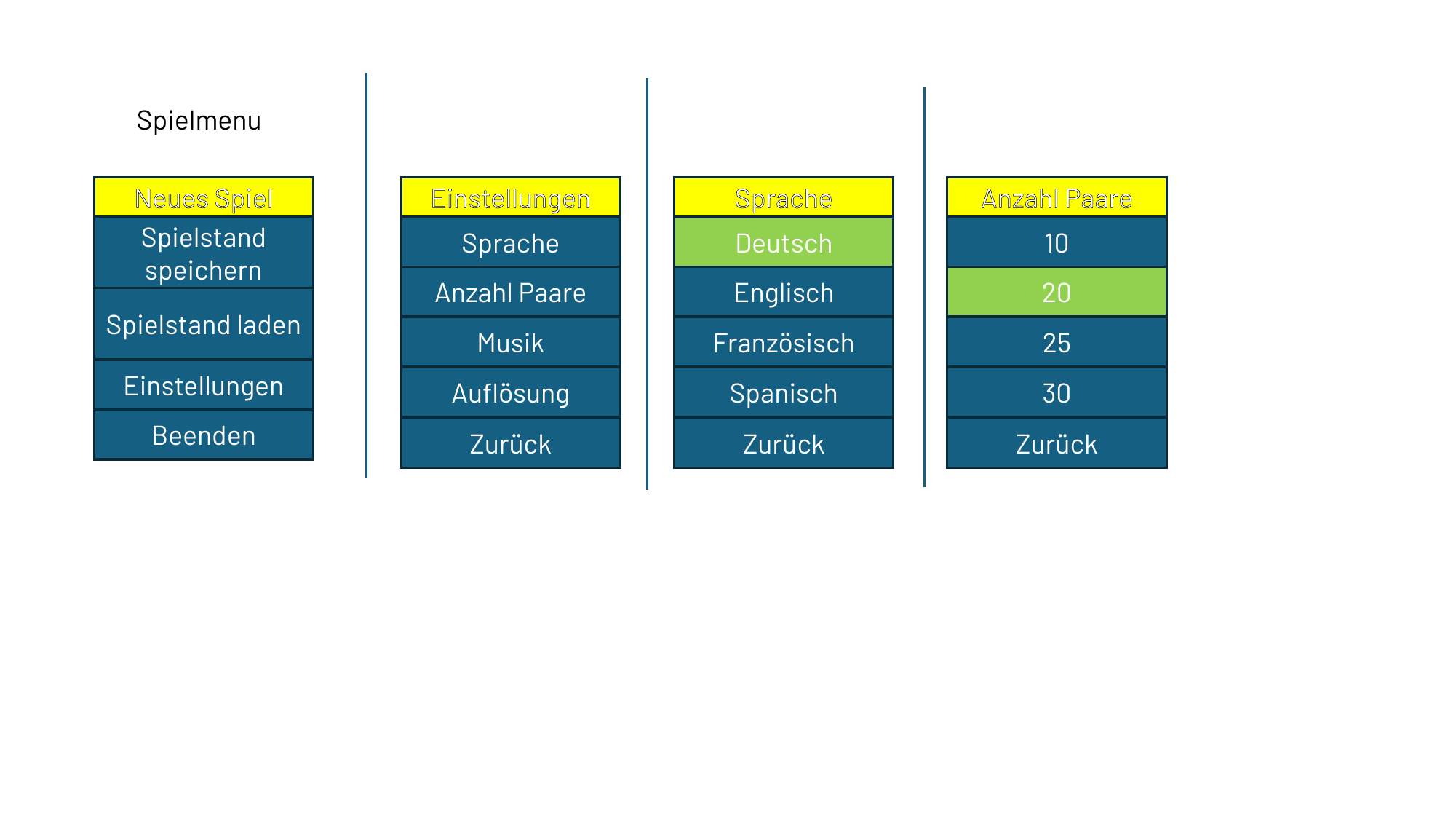

Spielmenu
Neues Spiel
Einstellungen
Sprache
Anzahl Paare
Spielstand speichern
Sprache
Deutsch
10
Anzahl Paare
Englisch
20
Spielstand laden
Musik
Französisch
25
Einstellungen
Auflösung
Spanisch
30
Beenden
Zurück
Zurück
Zurück